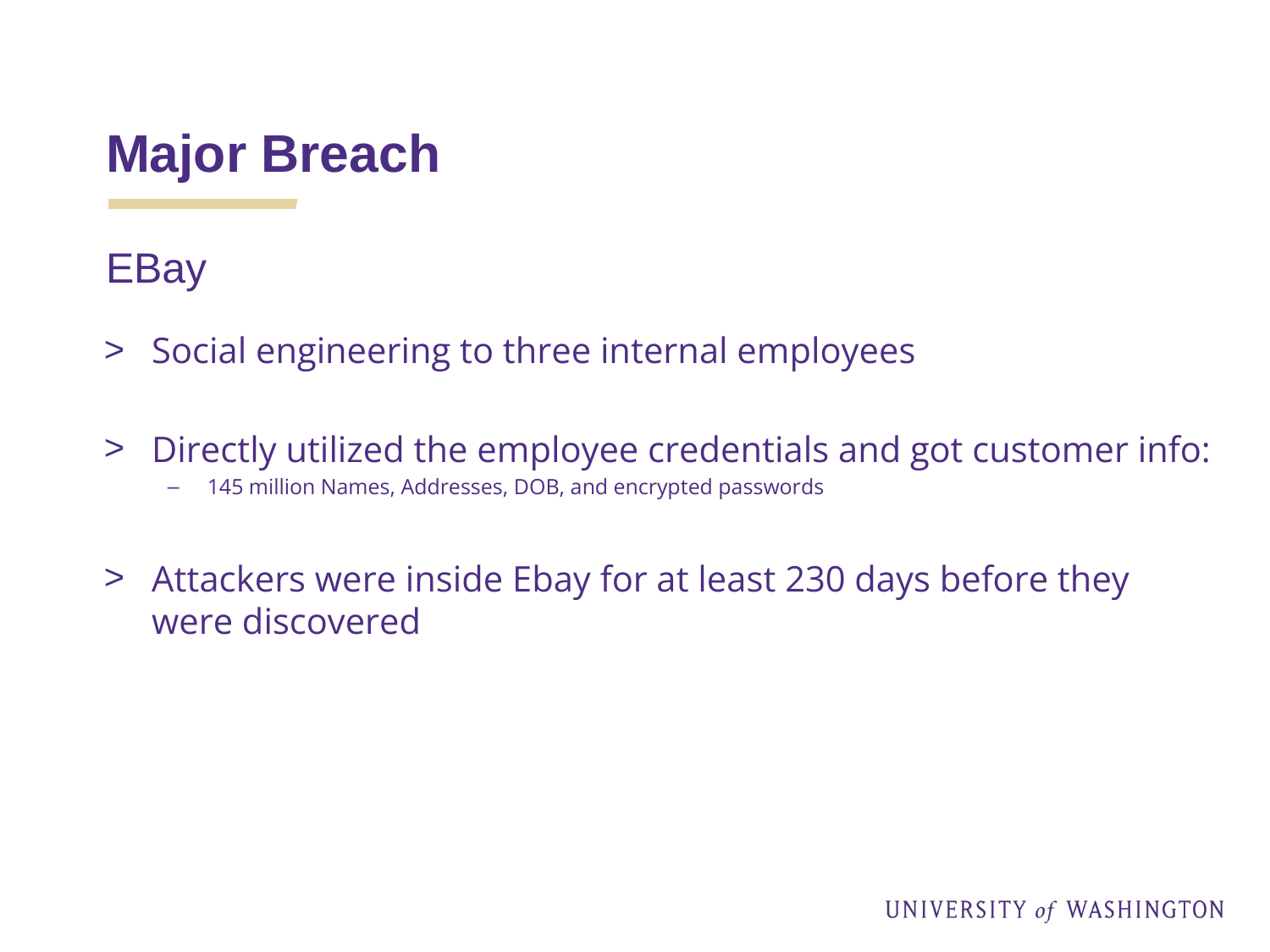

# Major Breach
EBay
Social engineering to three internal employees

Directly utilized the employee credentials and got customer info:
145 million Names, Addresses, DOB, and encrypted passwords

Attackers were inside Ebay for at least 230 days before they were discovered